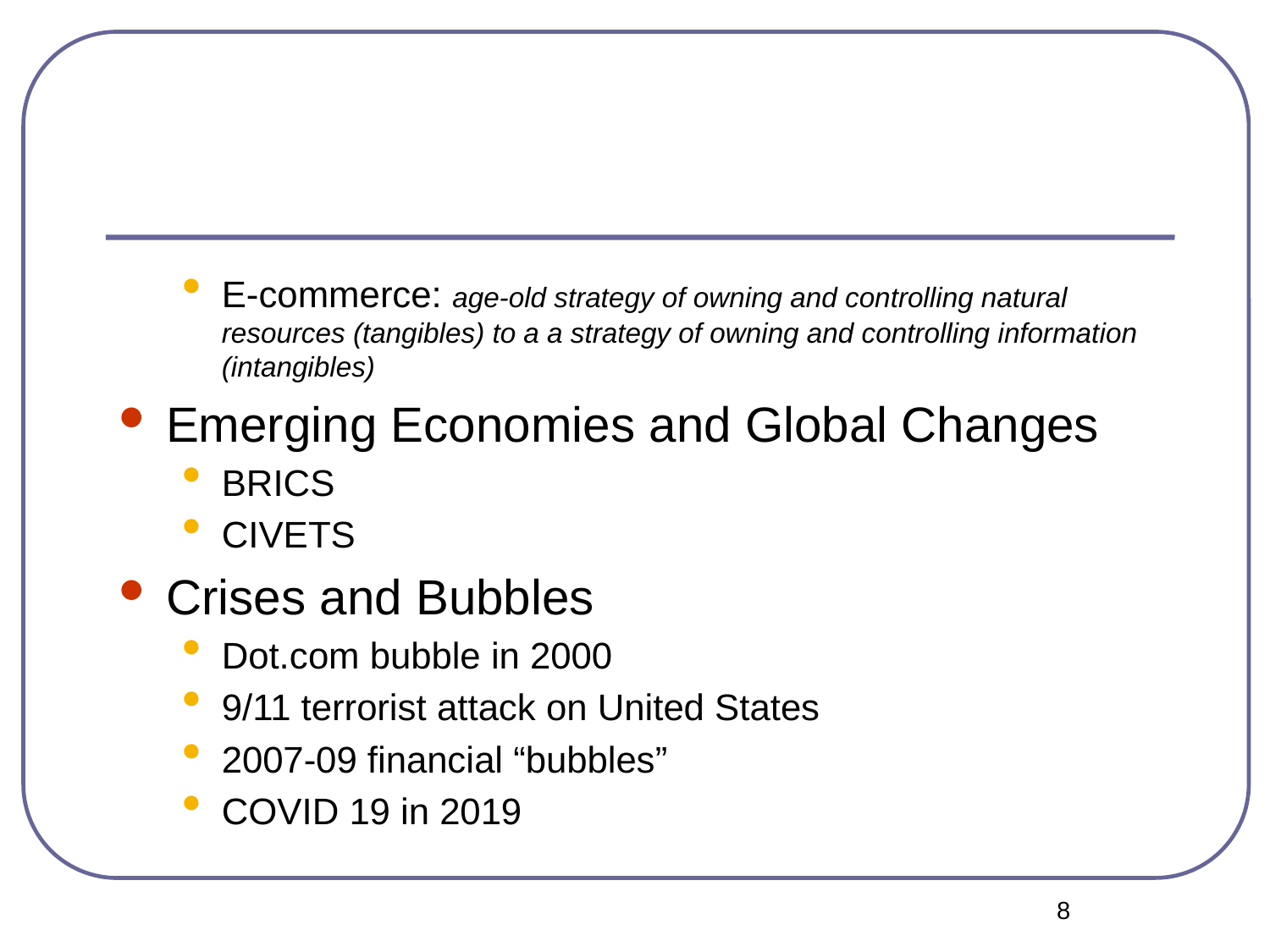

#
E-commerce: age-old strategy of owning and controlling natural resources (tangibles) to a a strategy of owning and controlling information (intangibles)
Emerging Economies and Global Changes
BRICS
CIVETS
Crises and Bubbles
Dot.com bubble in 2000
9/11 terrorist attack on United States
2007-09 financial “bubbles”
COVID 19 in 2019

8